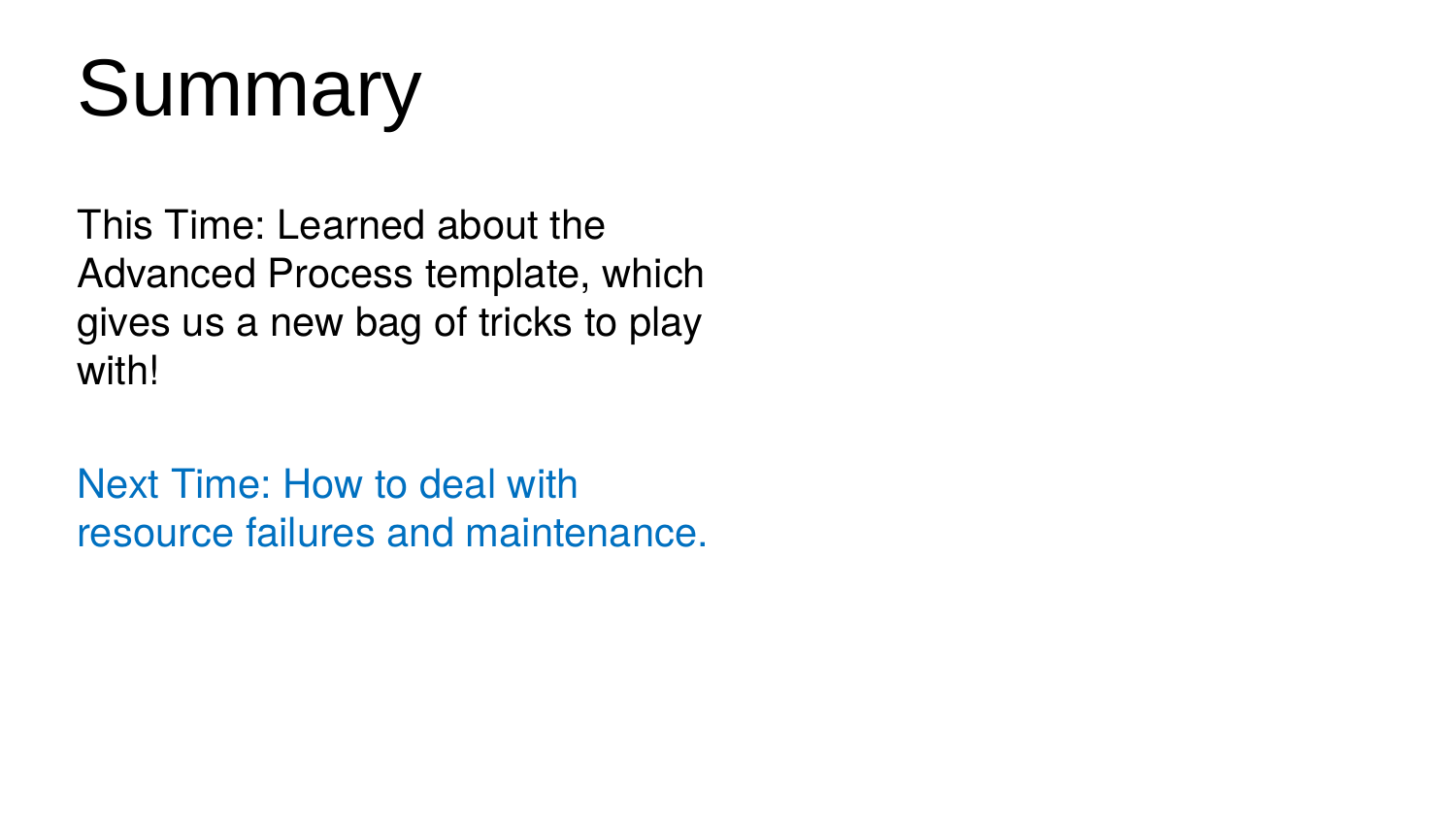

Summary

This Time: Learned about the Advanced Process template, which gives us a new bag of tricks to play with!

Next Time: How to deal with resource failures and maintenance.